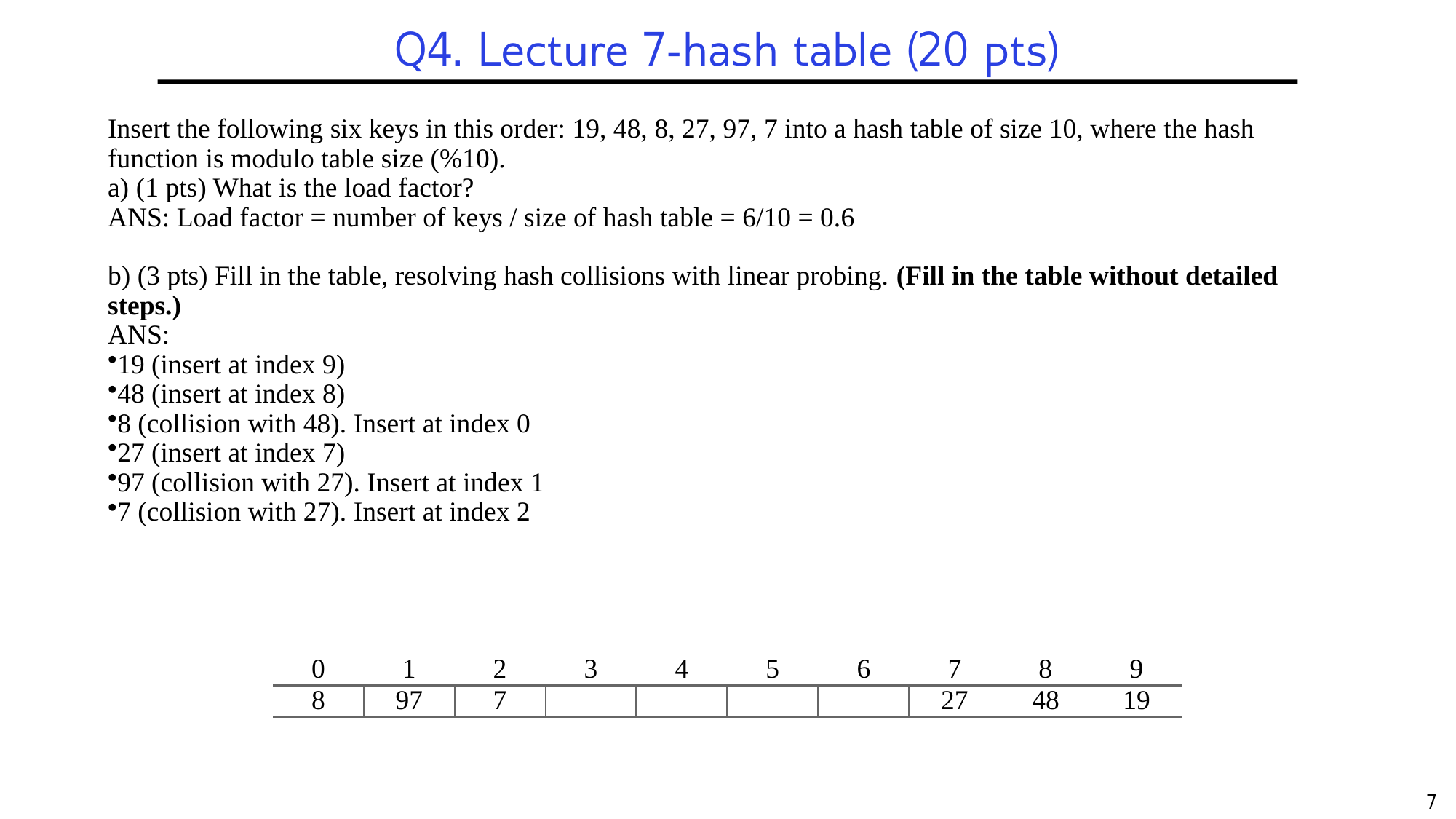

# Q4. Lecture 7-hash table (20 pts)
Insert the following six keys in this order: 19, 48, 8, 27, 97, 7 into a hash table of size 10, where the hash function is modulo table size (%10).
a) (1 pts) What is the load factor?
ANS: Load factor = number of keys / size of hash table = 6/10 = 0.6

b) (3 pts) Fill in the table, resolving hash collisions with linear probing. (Fill in the table without detailed steps.)
ANS:
19 (insert at index 9)
48 (insert at index 8)
8 (collision with 48). Insert at index 0
27 (insert at index 7)
97 (collision with 27). Insert at index 1
7 (collision with 27). Insert at index 2

| 0 | 1 | 2 | 3 | 4 | 5 | 6 | 7 | 8 | 9 |
| --- | --- | --- | --- | --- | --- | --- | --- | --- | --- |
| 8 | 97 | 7 |  |  |  |  | 27 | 48 | 19 |